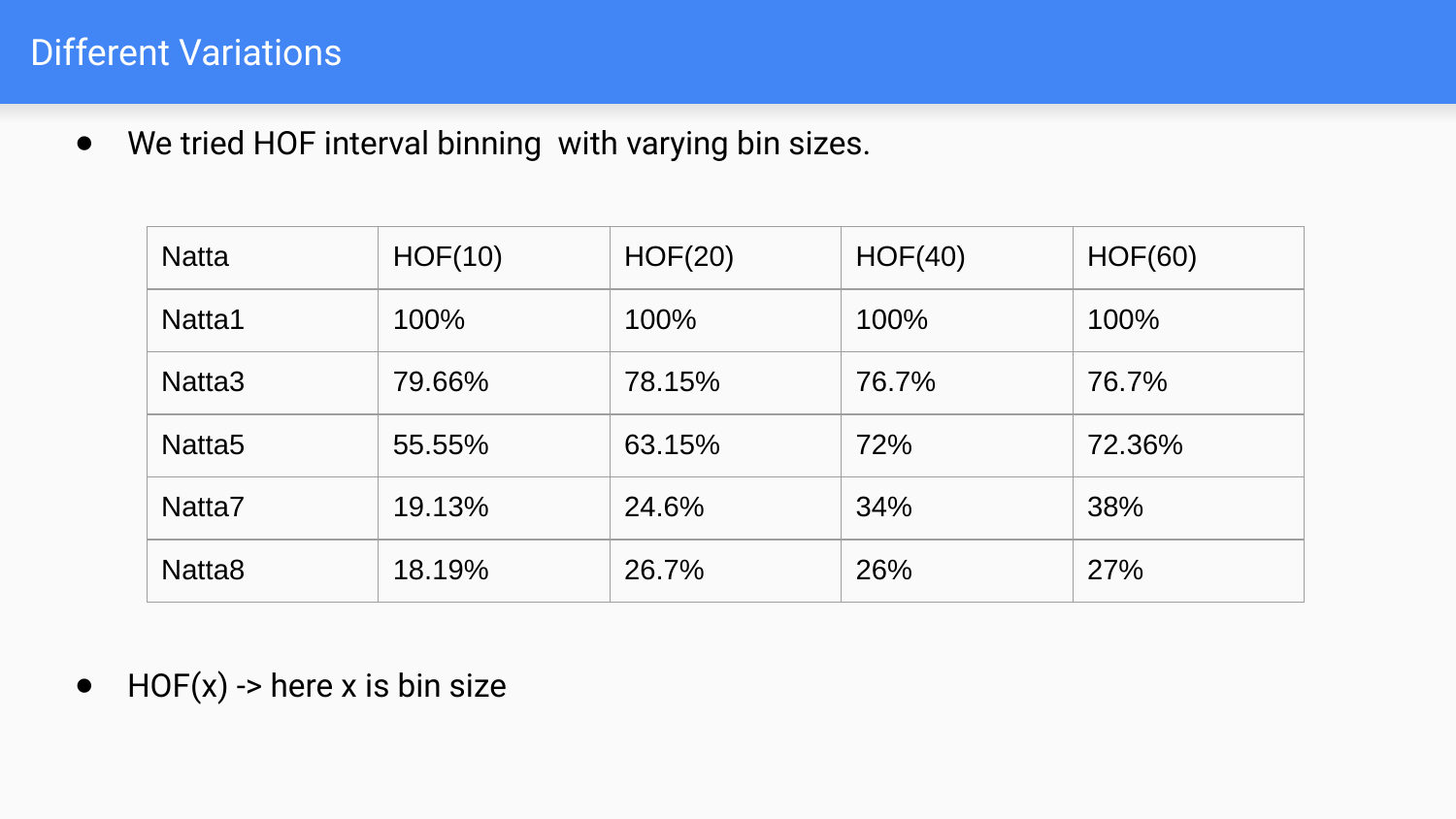

# Different Variations
We tried HOF interval binning  with varying bin sizes.

HOF(x) -> here x is bin size

| Natta | HOF(10) | HOF(20) | HOF(40) | HOF(60) |
| --- | --- | --- | --- | --- |
| Natta1 | 100% | 100% | 100% | 100% |
| Natta3 | 79.66% | 78.15% | 76.7% | 76.7% |
| Natta5 | 55.55% | 63.15% | 72% | 72.36% |
| Natta7 | 19.13% | 24.6% | 34% | 38% |
| Natta8 | 18.19% | 26.7% | 26% | 27% |